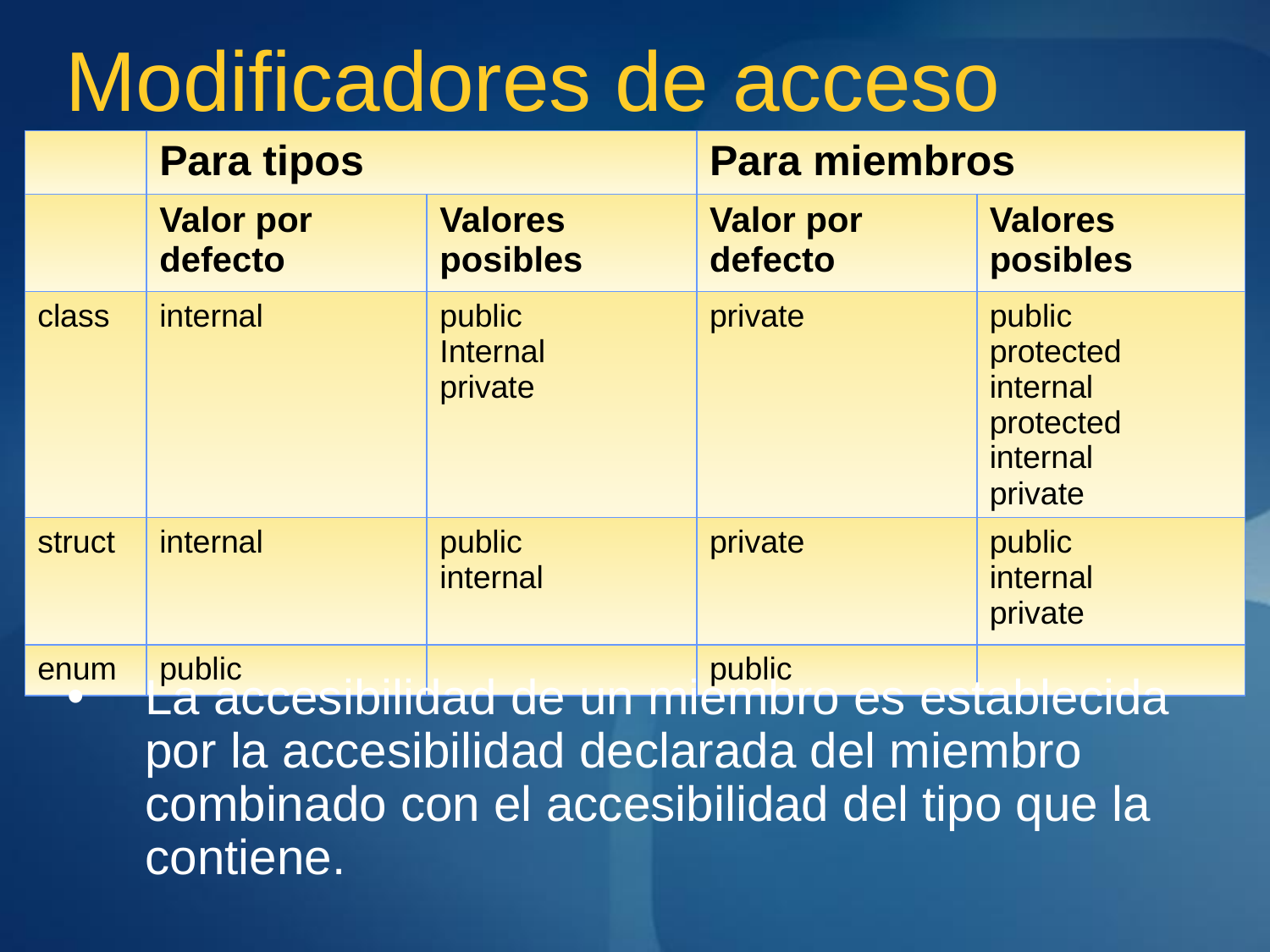

# Modificadores de acceso
|  | Para tipos |  | Para miembros |  |
| --- | --- | --- | --- | --- |
|  | Valor por defecto | Valores posibles | Valor por defecto | Valores posibles |
| class | internal | public Internal private | private | public protected internal protected internal private |
| struct | internal | public internal | private | public internal private |
| enum | public |  | public |  |
La accesibilidad de un miembro es establecida por la accesibilidad declarada del miembro combinado con el accesibilidad del tipo que la contiene.